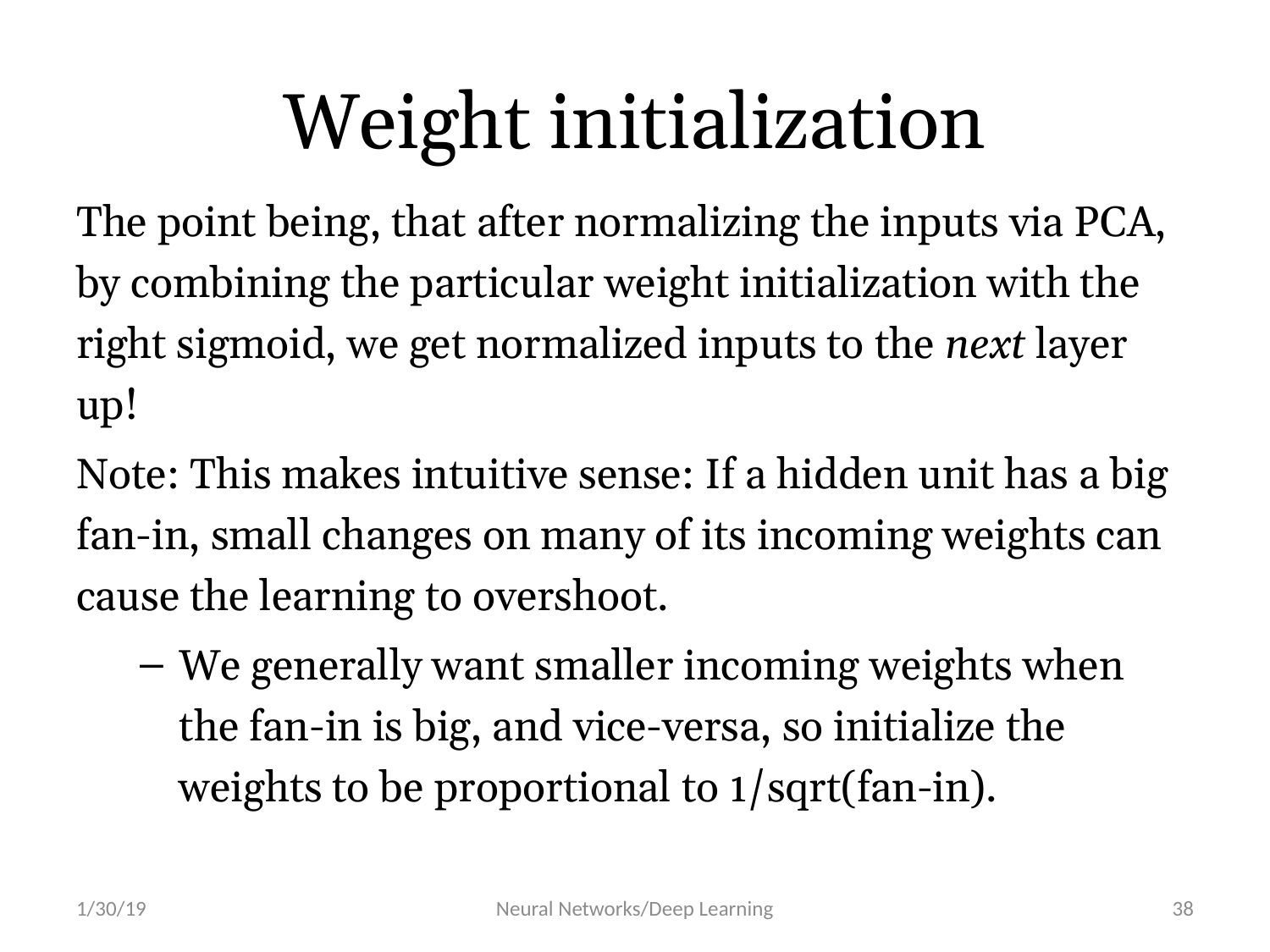

# Weight initialization
The point being, that after normalizing the inputs via PCA, by combining the particular weight initialization with the right sigmoid, we get normalized inputs to the next layer up!
Note: This makes intuitive sense: If a hidden unit has a big fan-in, small changes on many of its incoming weights can cause the learning to overshoot.
We generally want smaller incoming weights when the fan-in is big, and vice-versa, so initialize the weights to be proportional to 1/sqrt(fan-in).
1/30/19
Neural Networks/Deep Learning
38